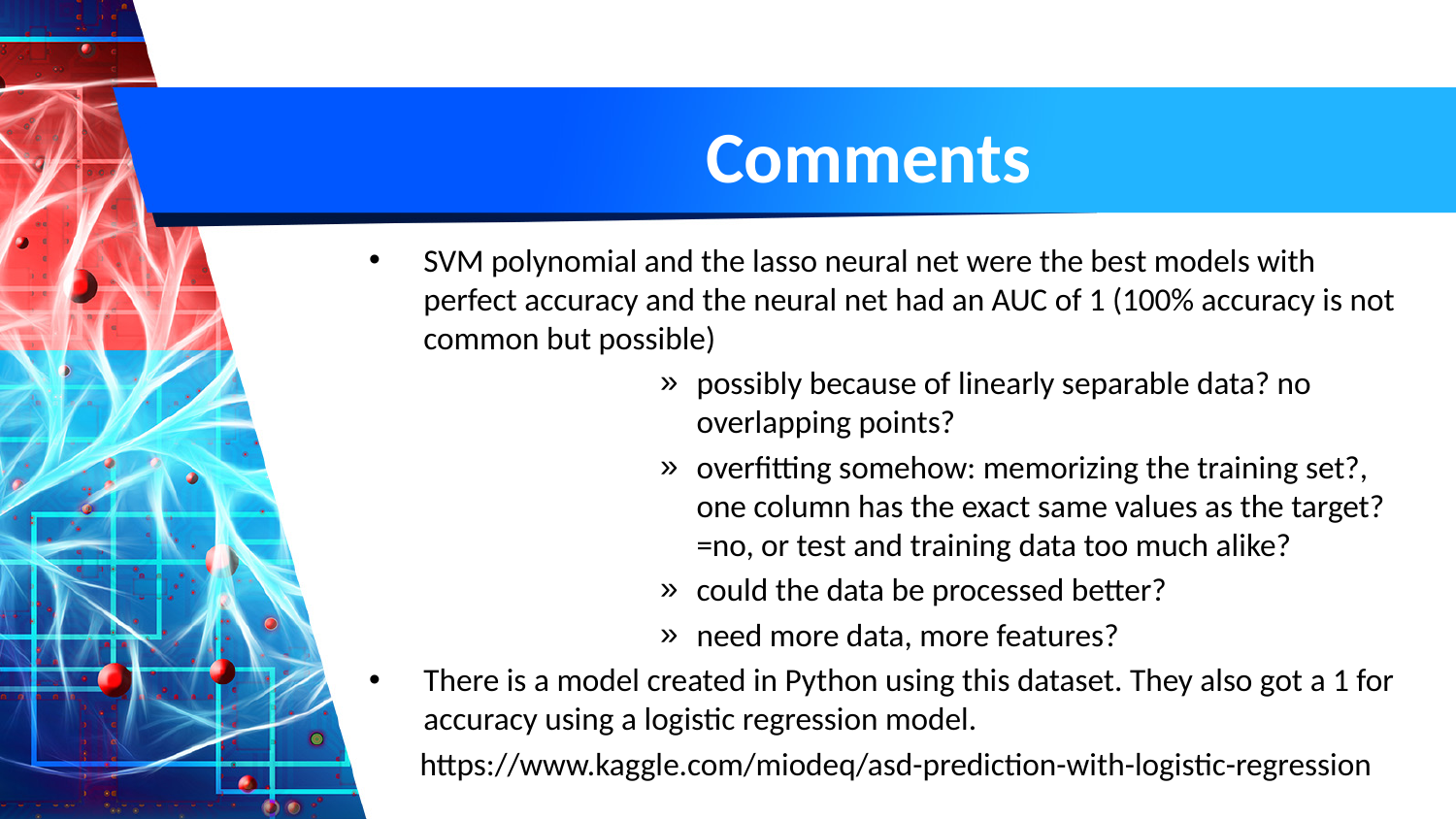

# Comments
SVM polynomial and the lasso neural net were the best models with perfect accuracy and the neural net had an AUC of 1 (100% accuracy is not common but possible)
possibly because of linearly separable data? no overlapping points?
overfitting somehow: memorizing the training set?, one column has the exact same values as the target?=no, or test and training data too much alike?
could the data be processed better?
need more data, more features?
There is a model created in Python using this dataset. They also got a 1 for accuracy using a logistic regression model.
       https://www.kaggle.com/miodeq/asd-prediction-with-logistic-regression